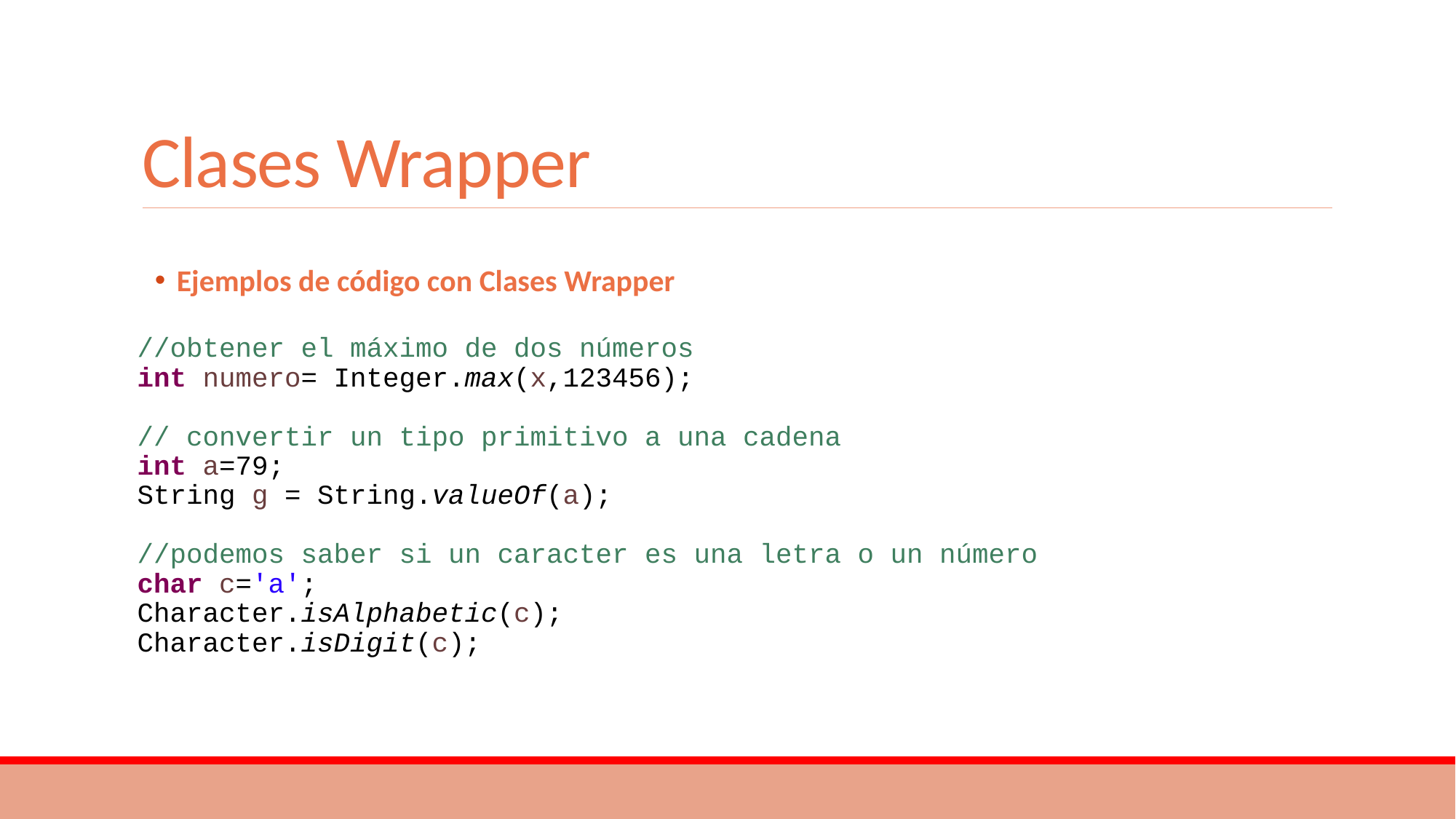

# Clases Wrapper

Ejemplos de código con Clases Wrapper

//obtener el máximo de dos números
int numero= Integer.max(x,123456);

// convertir un tipo primitivo a una cadena
int a=79;
String g = String.valueOf(a);

//podemos saber si un caracter es una letra o un número
char c='a';
Character.isAlphabetic(c);
Character.isDigit(c);